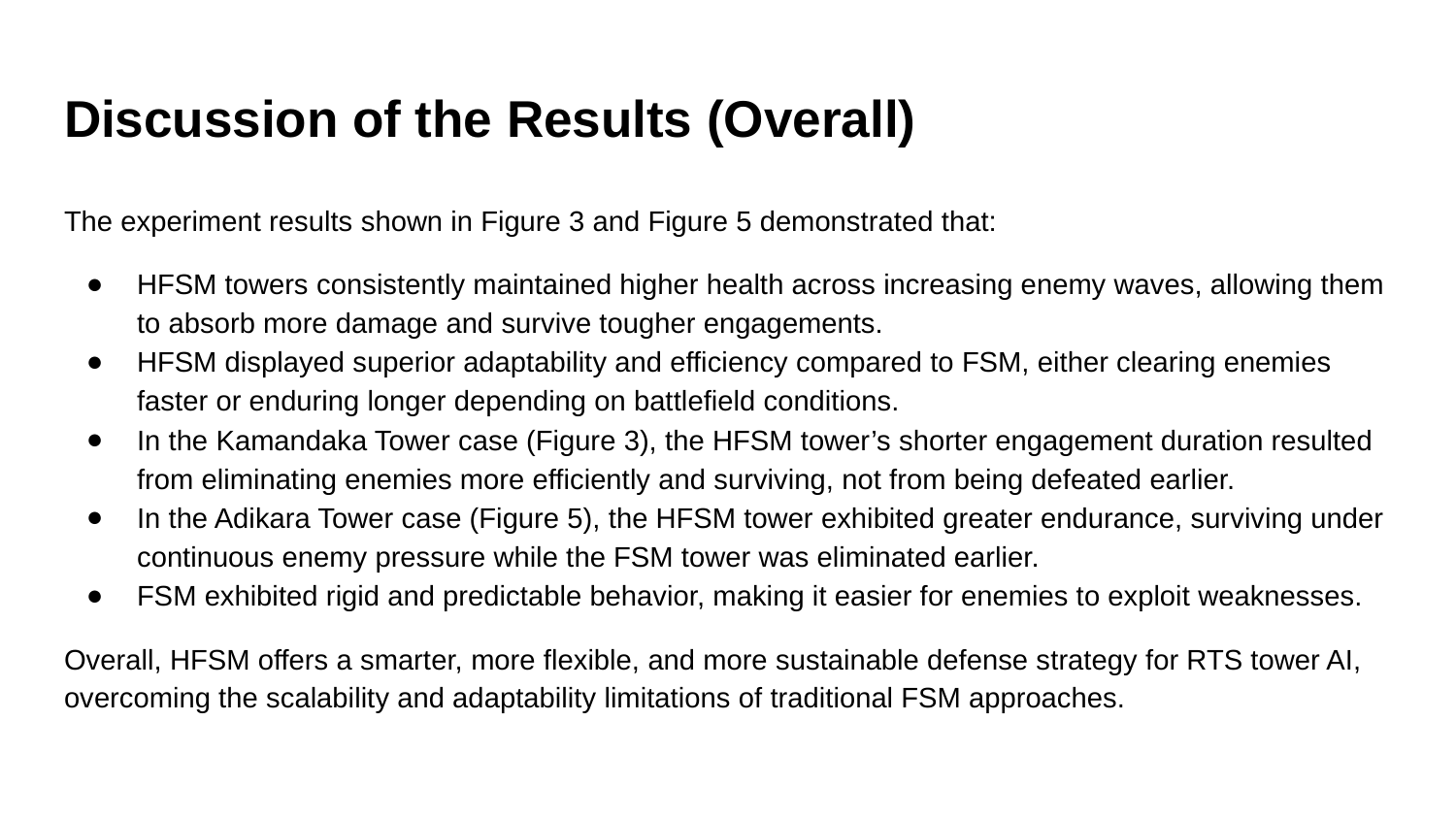

# Discussion of the Results (Overall)
The experiment results shown in Figure 3 and Figure 5 demonstrated that:
HFSM towers consistently maintained higher health across increasing enemy waves, allowing them to absorb more damage and survive tougher engagements.
HFSM displayed superior adaptability and efficiency compared to FSM, either clearing enemies faster or enduring longer depending on battlefield conditions.
In the Kamandaka Tower case (Figure 3), the HFSM tower’s shorter engagement duration resulted from eliminating enemies more efficiently and surviving, not from being defeated earlier.
In the Adikara Tower case (Figure 5), the HFSM tower exhibited greater endurance, surviving under continuous enemy pressure while the FSM tower was eliminated earlier.
FSM exhibited rigid and predictable behavior, making it easier for enemies to exploit weaknesses.
Overall, HFSM offers a smarter, more flexible, and more sustainable defense strategy for RTS tower AI, overcoming the scalability and adaptability limitations of traditional FSM approaches.